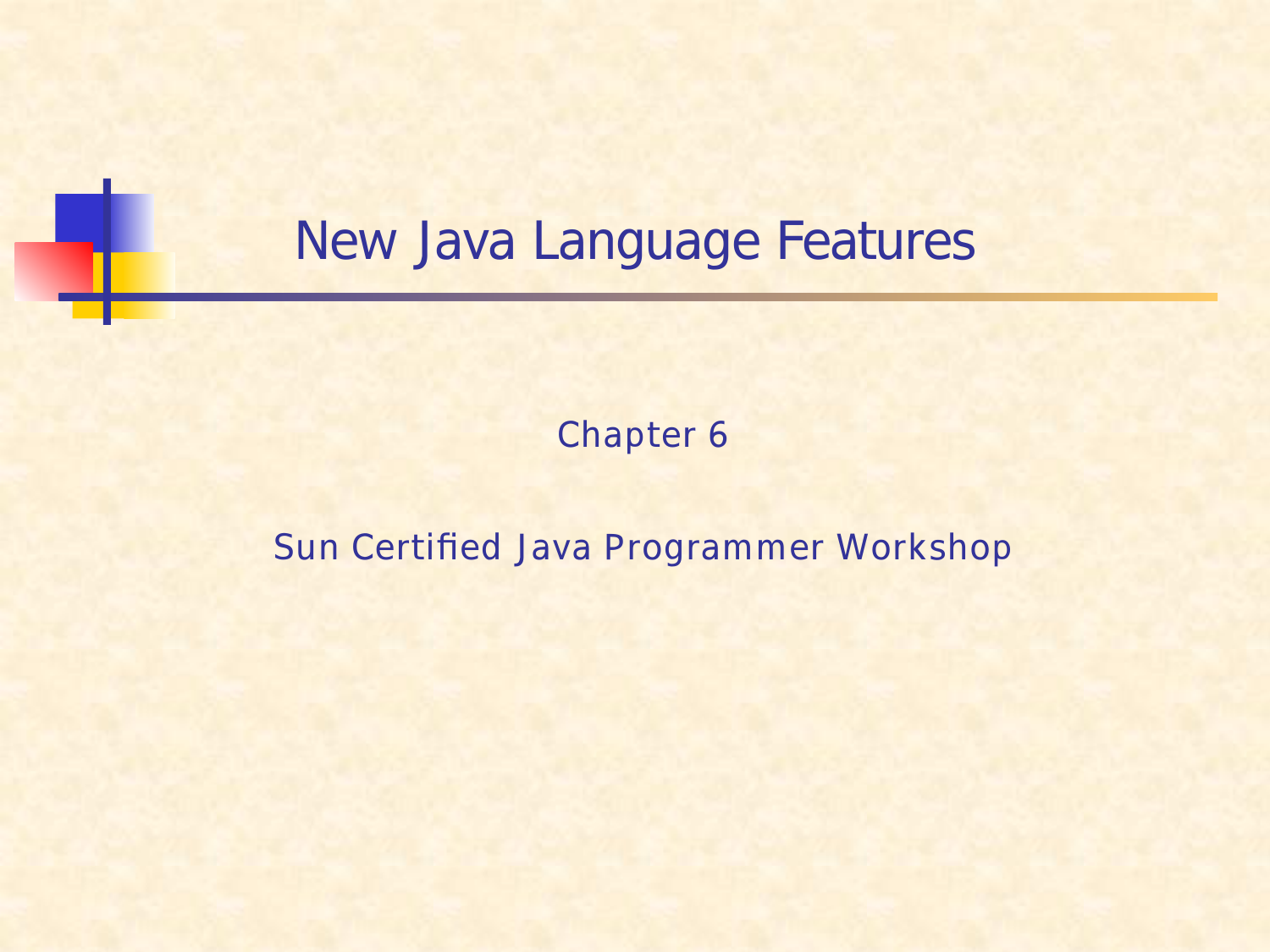

# New Java Language Features
Chapter 6

Sun Certified Java Programmer Workshop